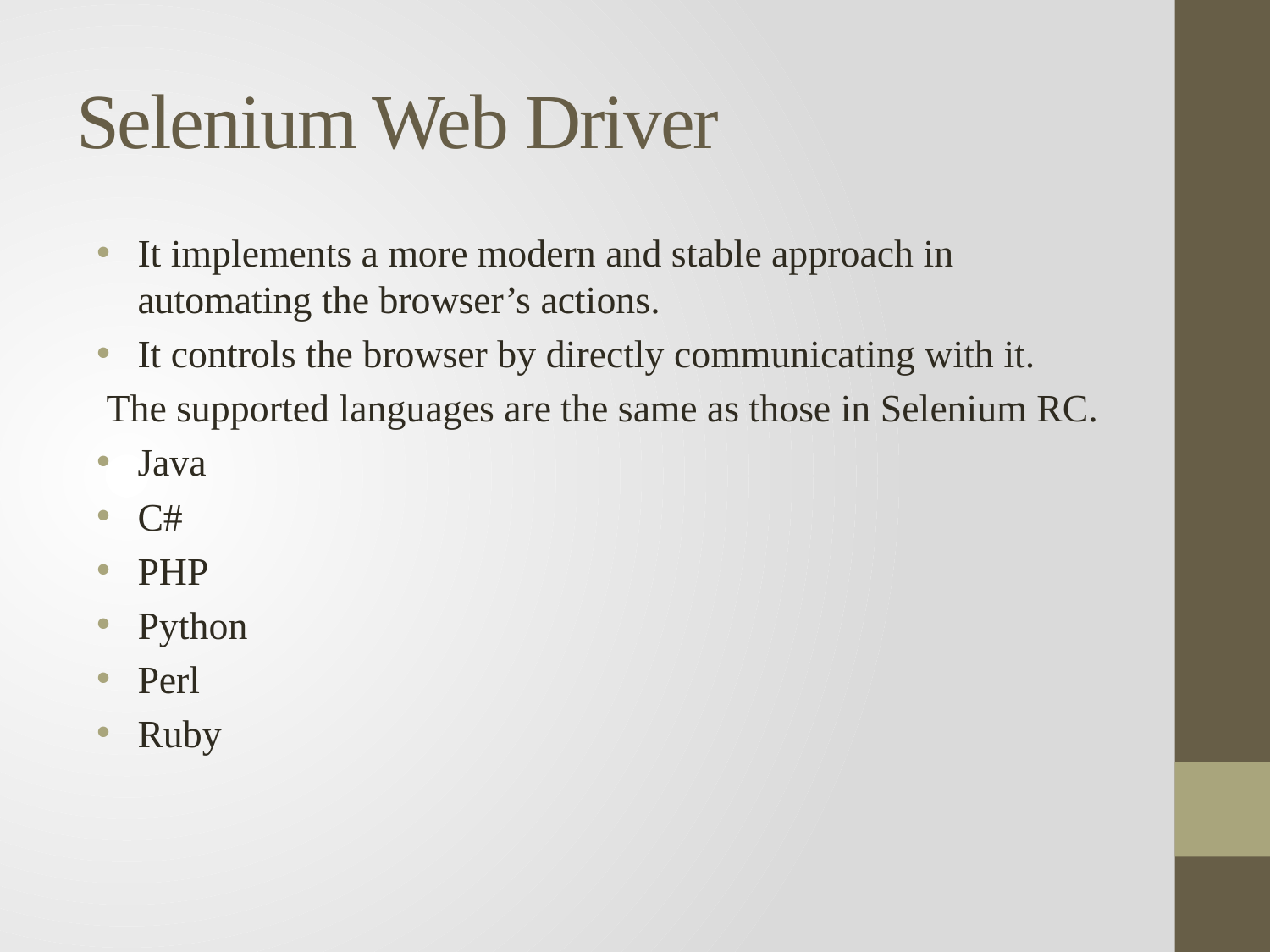

# Selenium Web Driver
It implements a more modern and stable approach in automating the browser’s actions.
It controls the browser by directly communicating with it.
 The supported languages are the same as those in Selenium RC.
Java
C#
PHP
Python
Perl
Ruby